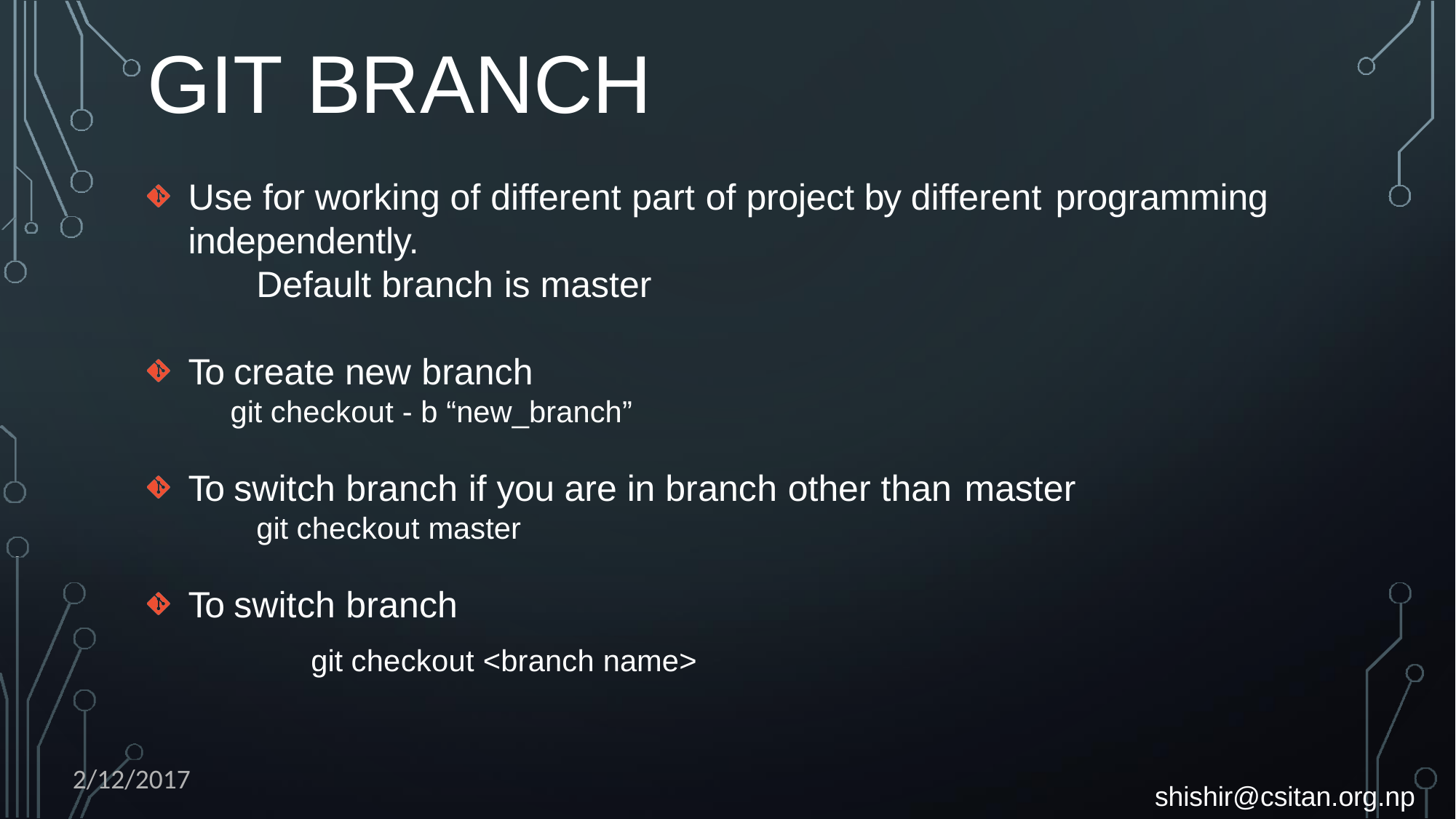

# GIT BRANCH
Use for working of different part of project by different programming independently.
Default branch is master

To create new branch
	git checkout - b “new_branch”

To switch branch if you are in branch other than master
git checkout master

To switch branch
			git checkout <branch name>
2/12/2017
shishir@csitan.org.np